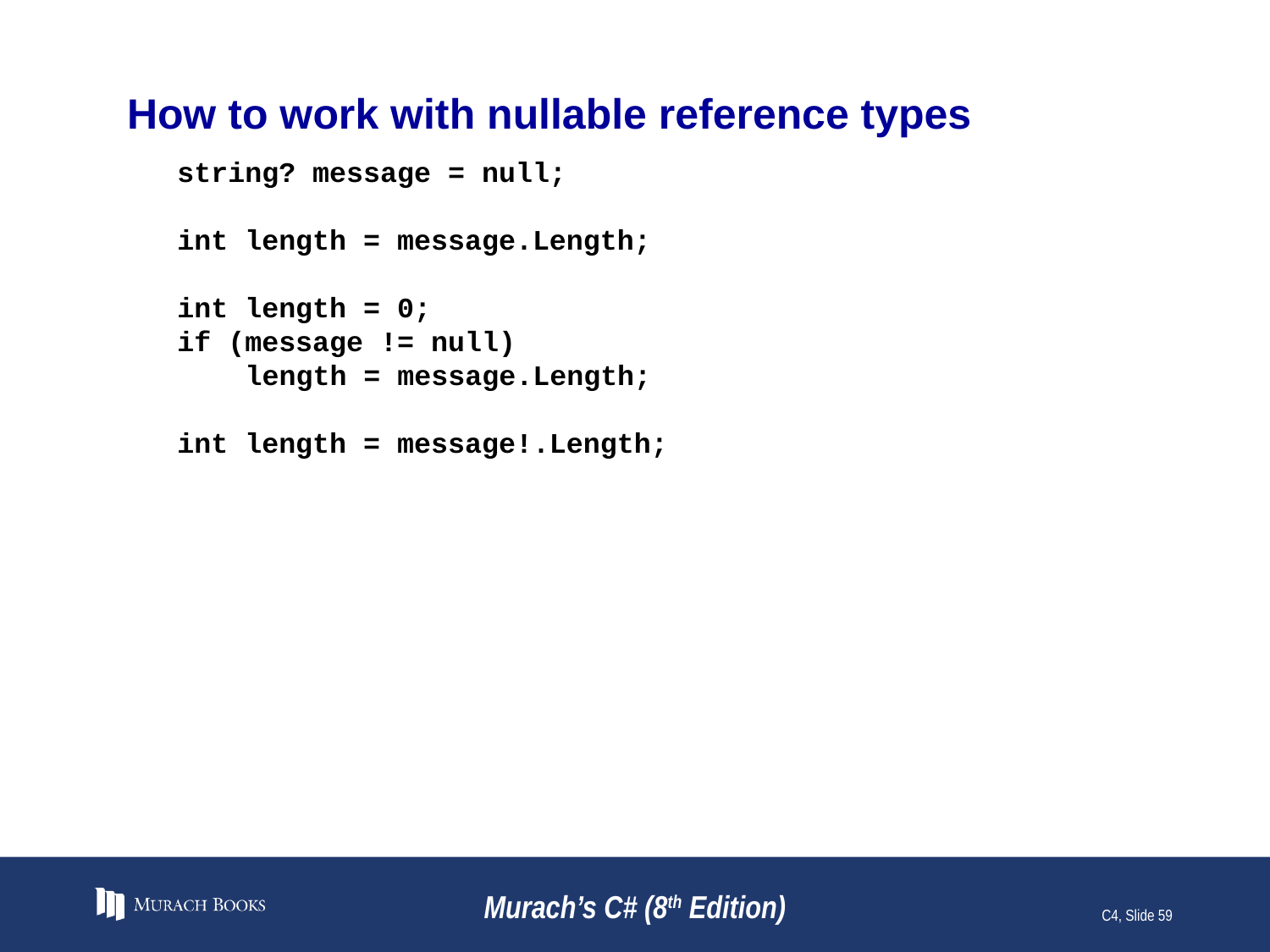

# How to work with nullable reference types
string? message = null;

int length = message.Length;

int length = 0;
if (message != null)
    length = message.Length;

int length = message!.Length;

Murach’s C# (8th Edition)

C4, Slide 59